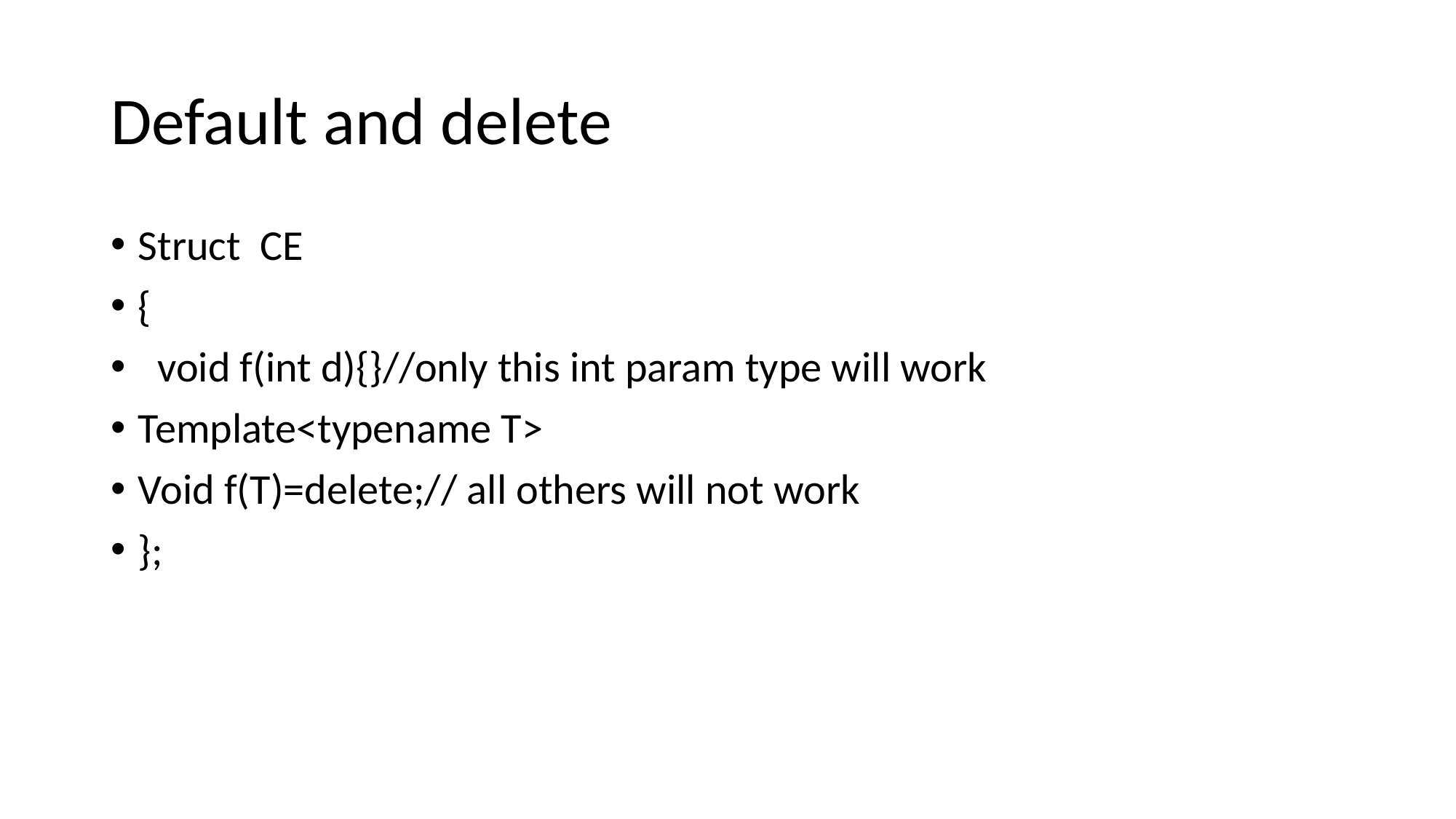

# Default and delete
Struct  CE
{
  void f(int d){}//only this int param type will work
Template<typename T>
Void f(T)=delete;// all others will not work
};